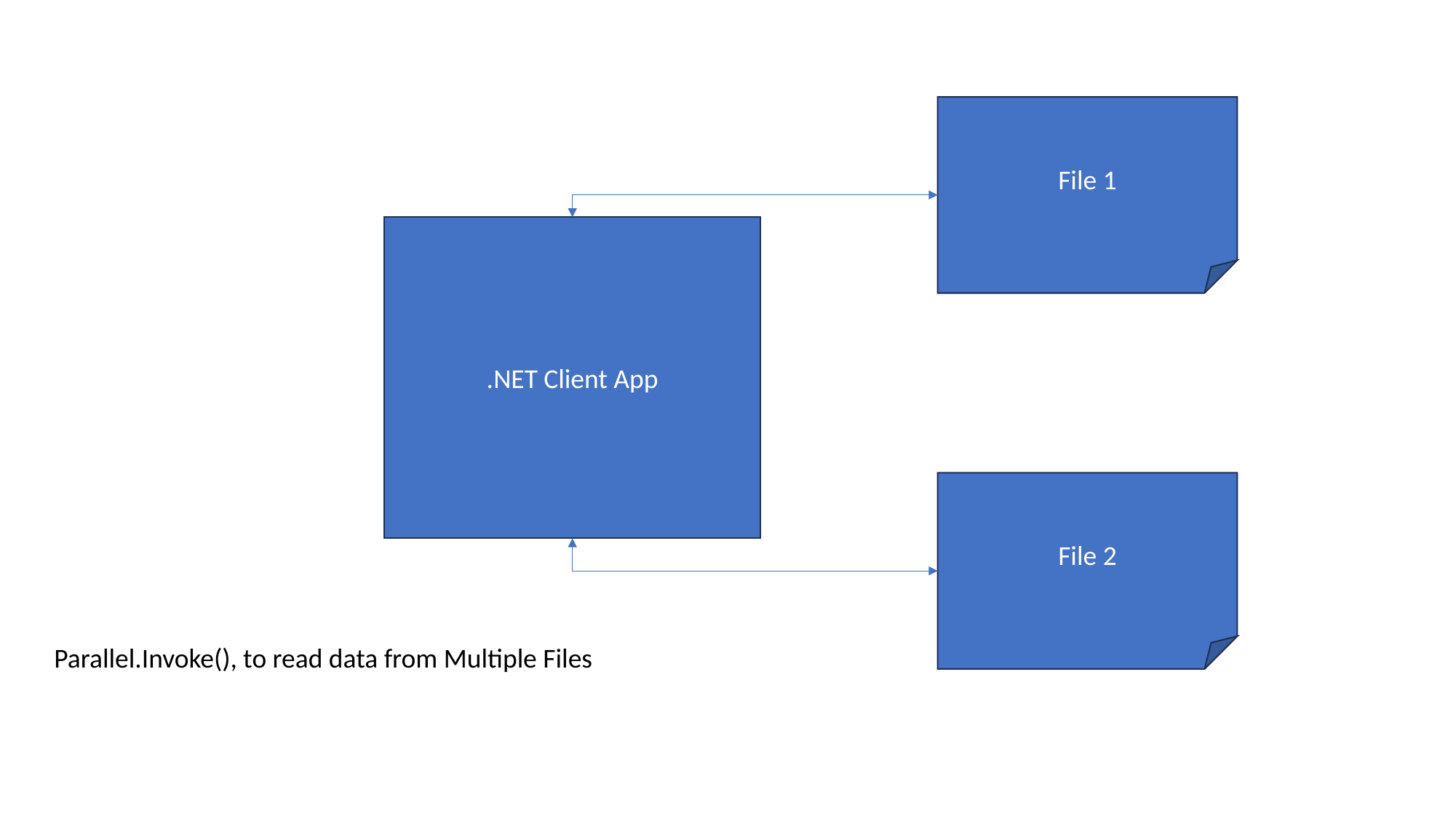

File 1
.NET Client App
File 2
Parallel.Invoke(), to read data from Multiple Files